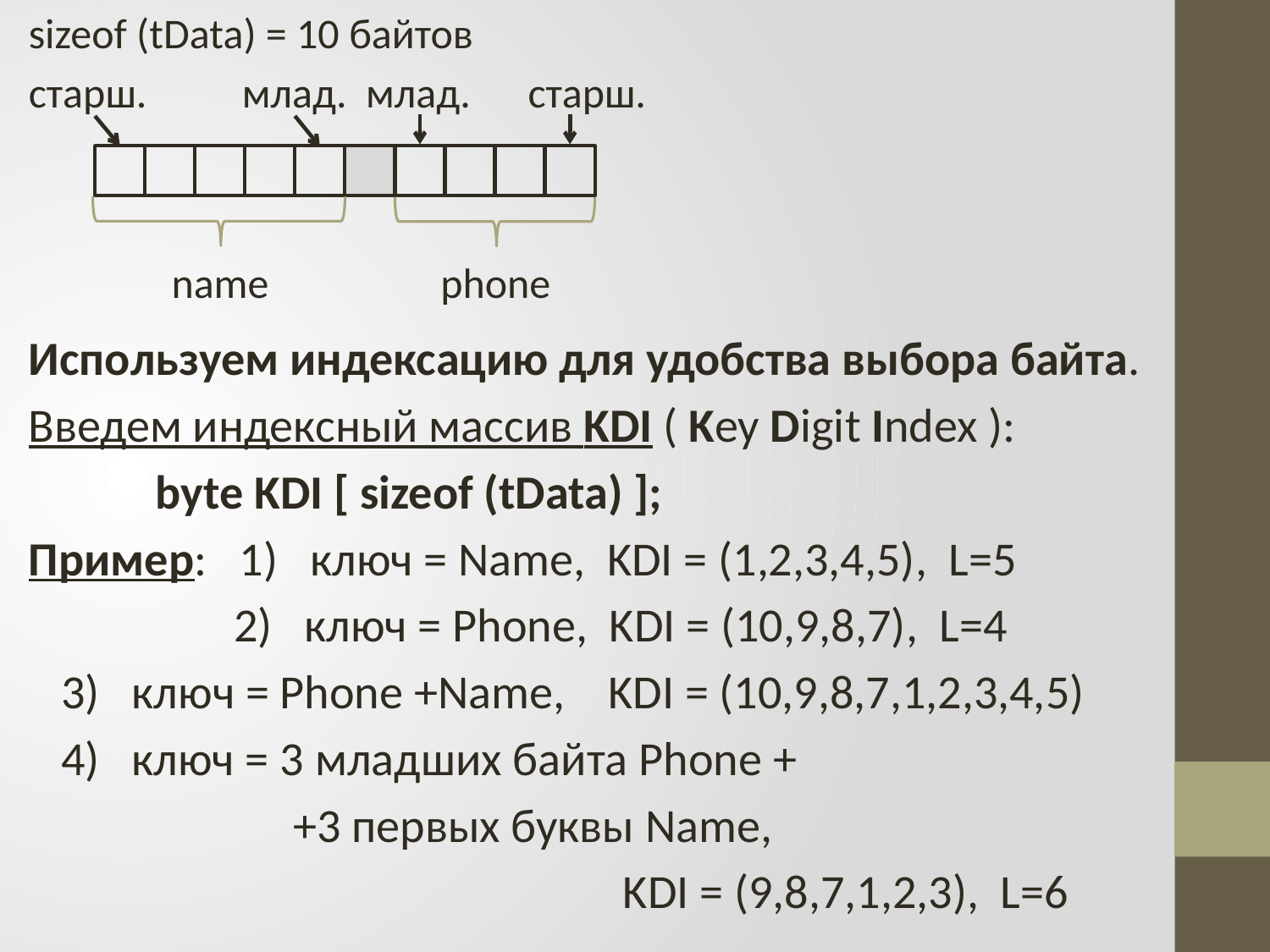

sizeof (tData) = 10 байтов
старш.          млад.  млад.      старш.

               name                  phone
Используем индексацию для удобства выбора байта.
Введем индексный массив KDI ( Key Digit Index ):
	byte KDI [ sizeof (tData) ];
Пример:   1)   ключ = Name,  KDI = (1,2,3,4,5),  L=5
                   2)   ключ = Phone,  KDI = (10,9,8,7),  L=4
   3)   ключ = Phone +Name,    KDI = (10,9,8,7,1,2,3,4,5)
   4)   ключ = 3 младших байта Phone +
		 +3 первых буквы Name,
				        KDI = (9,8,7,1,2,3),  L=6